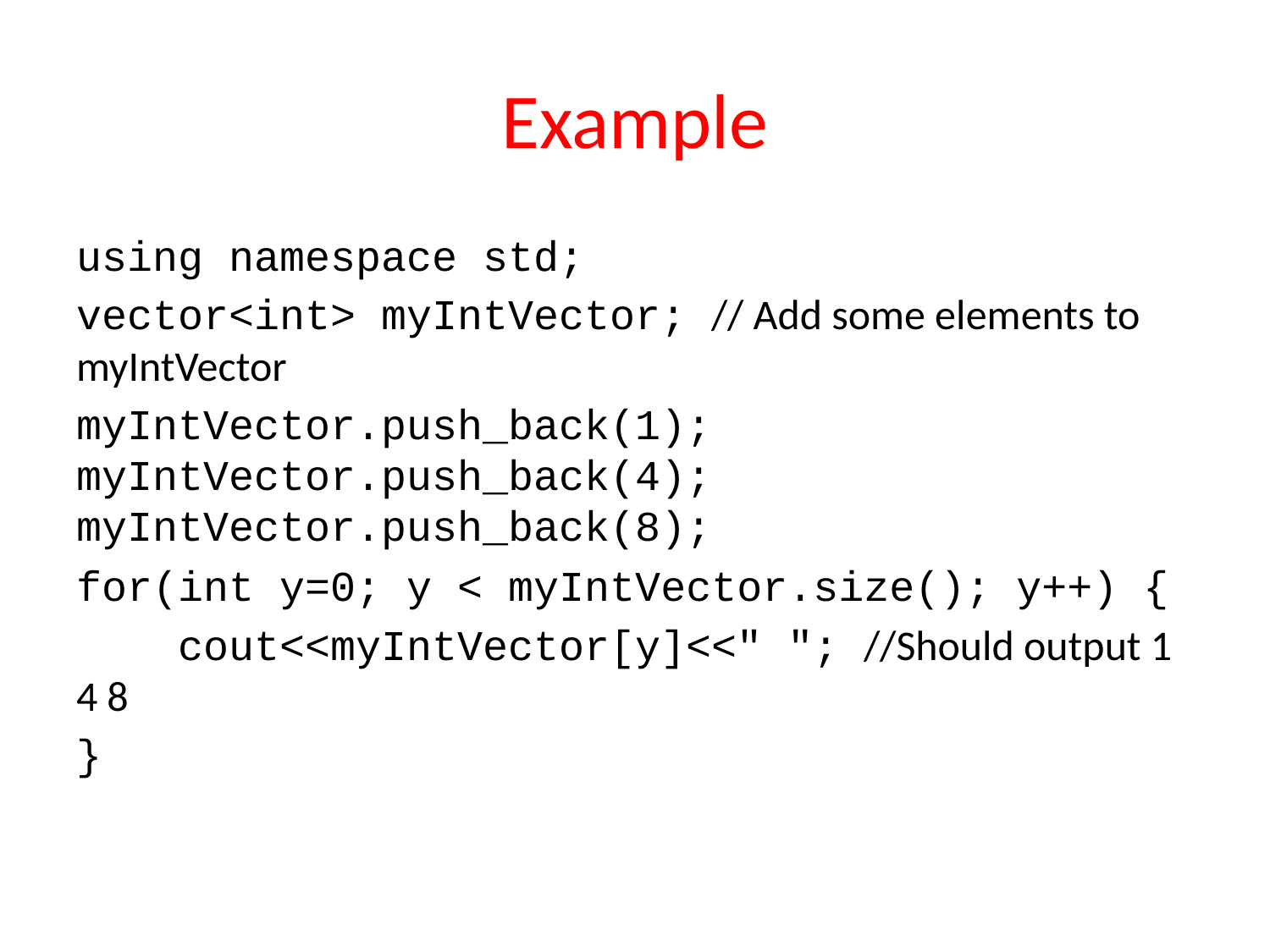

# Example
using namespace std;
vector<int> myIntVector; // Add some elements to myIntVector
myIntVector.push_back(1); myIntVector.push_back(4); myIntVector.push_back(8);
for(int y=0; y < myIntVector.size(); y++) {
    cout<<myIntVector[y]<<" "; //Should output 1 4 8
}